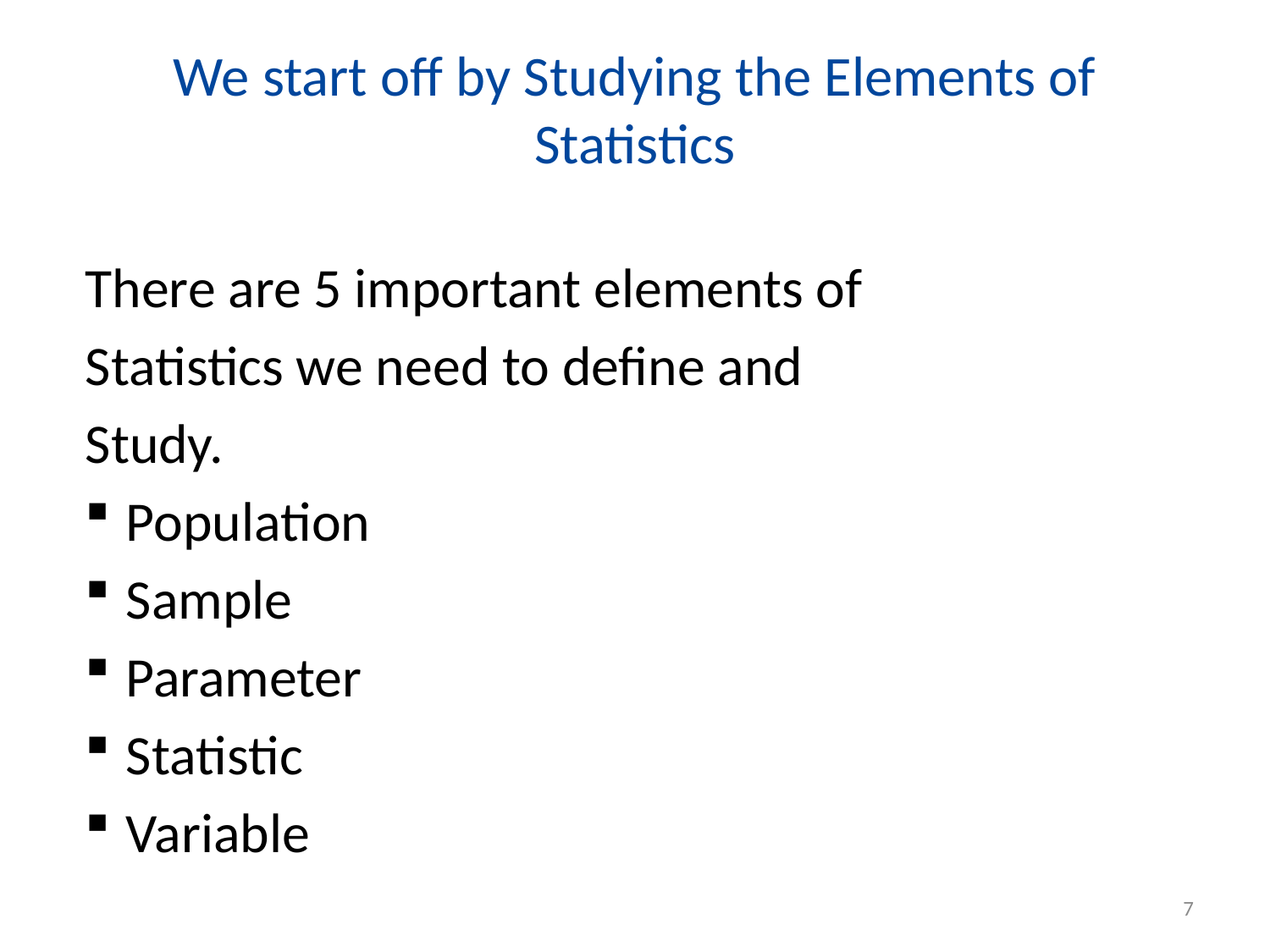

# We start off by Studying the Elements of Statistics
There are 5 important elements of
Statistics we need to define and
Study.
Population
Sample
Parameter
Statistic
Variable

7